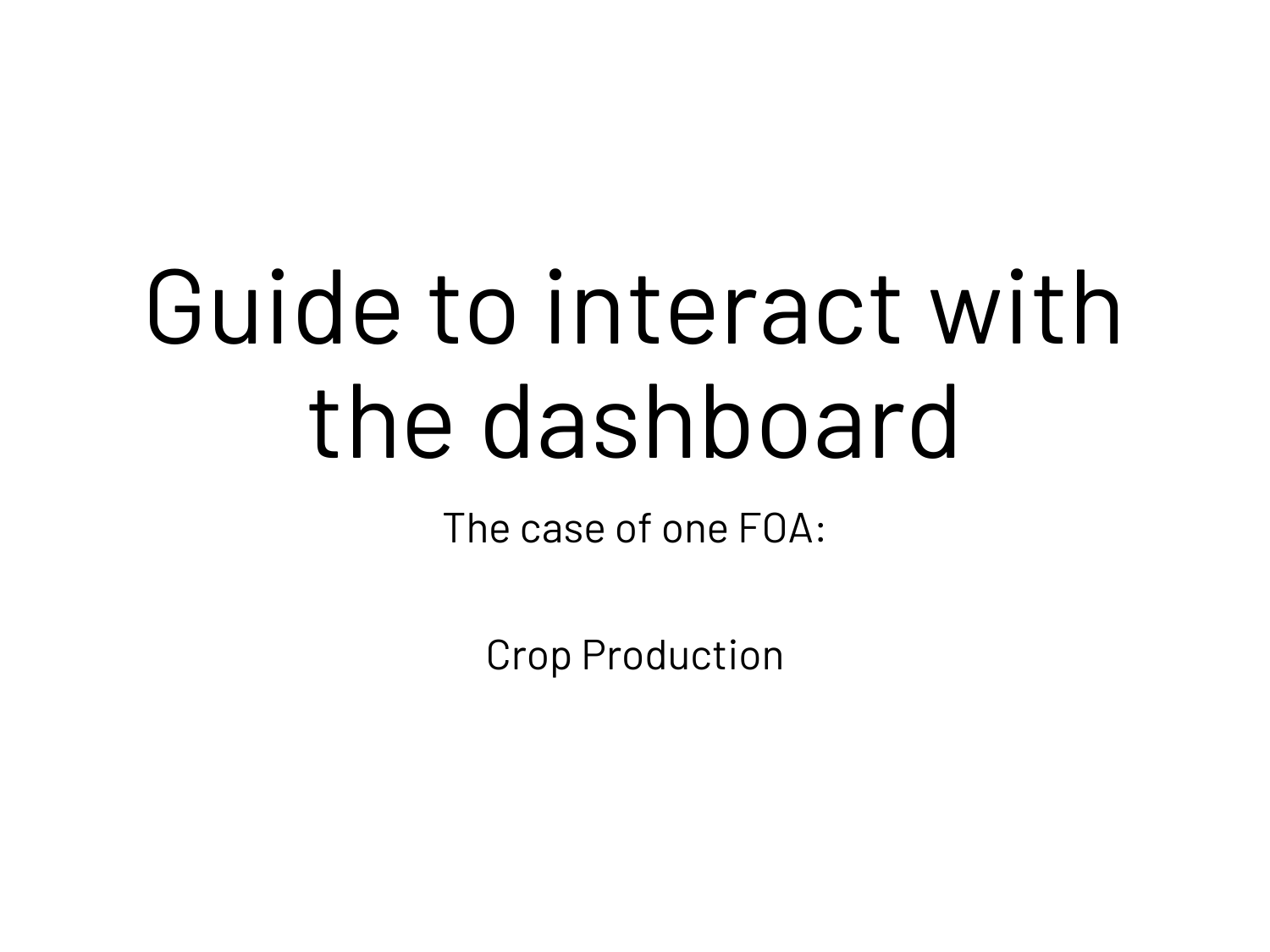

# Guide to interact with the dashboard
The case of one FOA:

Crop Production